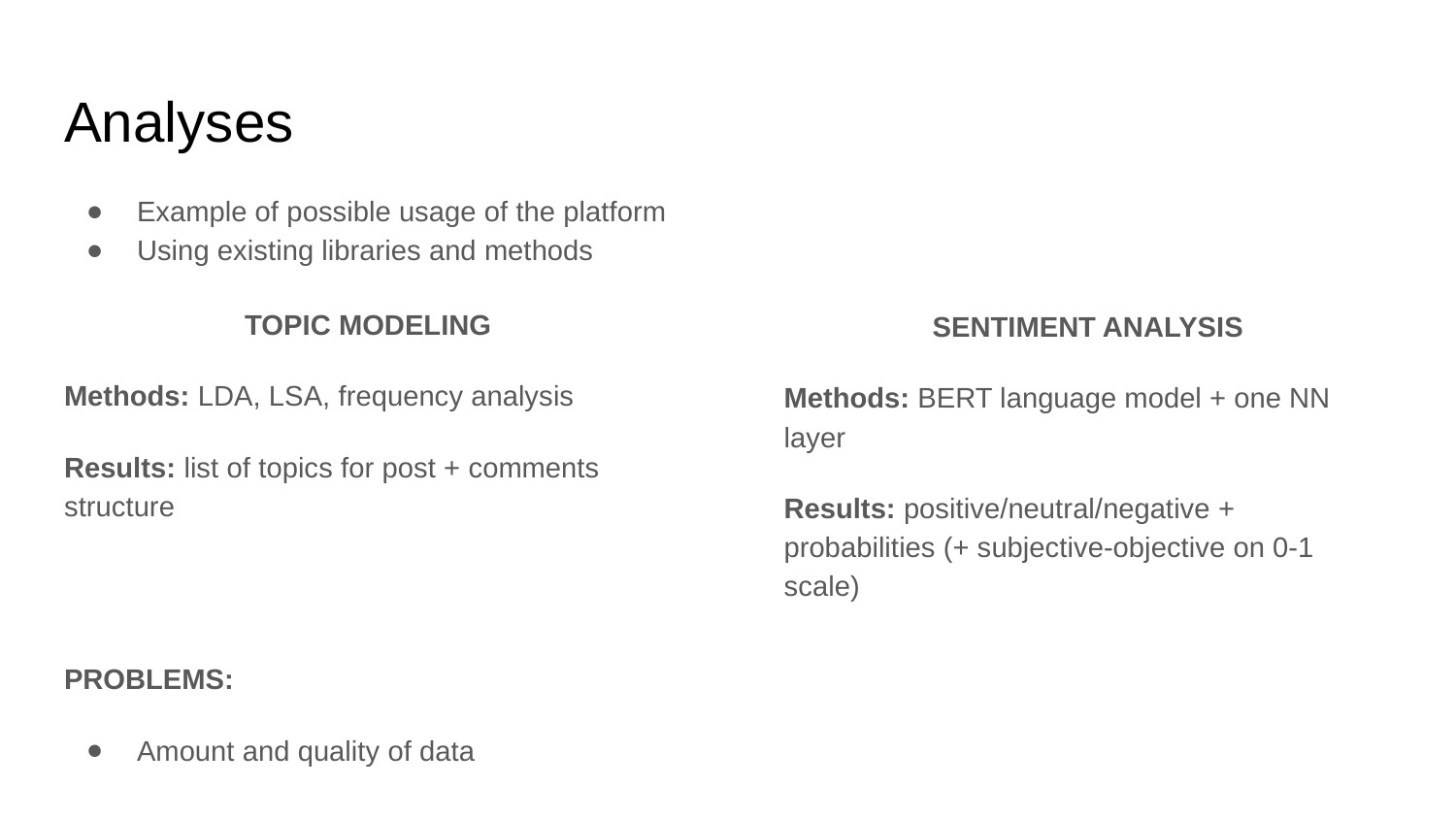

# Analyses
Example of possible usage of the platform
Using existing libraries and methods

TOPIC MODELING
Methods: LDA, LSA, frequency analysis
Results: list of topics for post + comments structure
SENTIMENT ANALYSIS
Methods: BERT language model + one NN layer
Results: positive/neutral/negative + probabilities (+ subjective-objective on 0-1 scale)
PROBLEMS:
Amount and quality of data